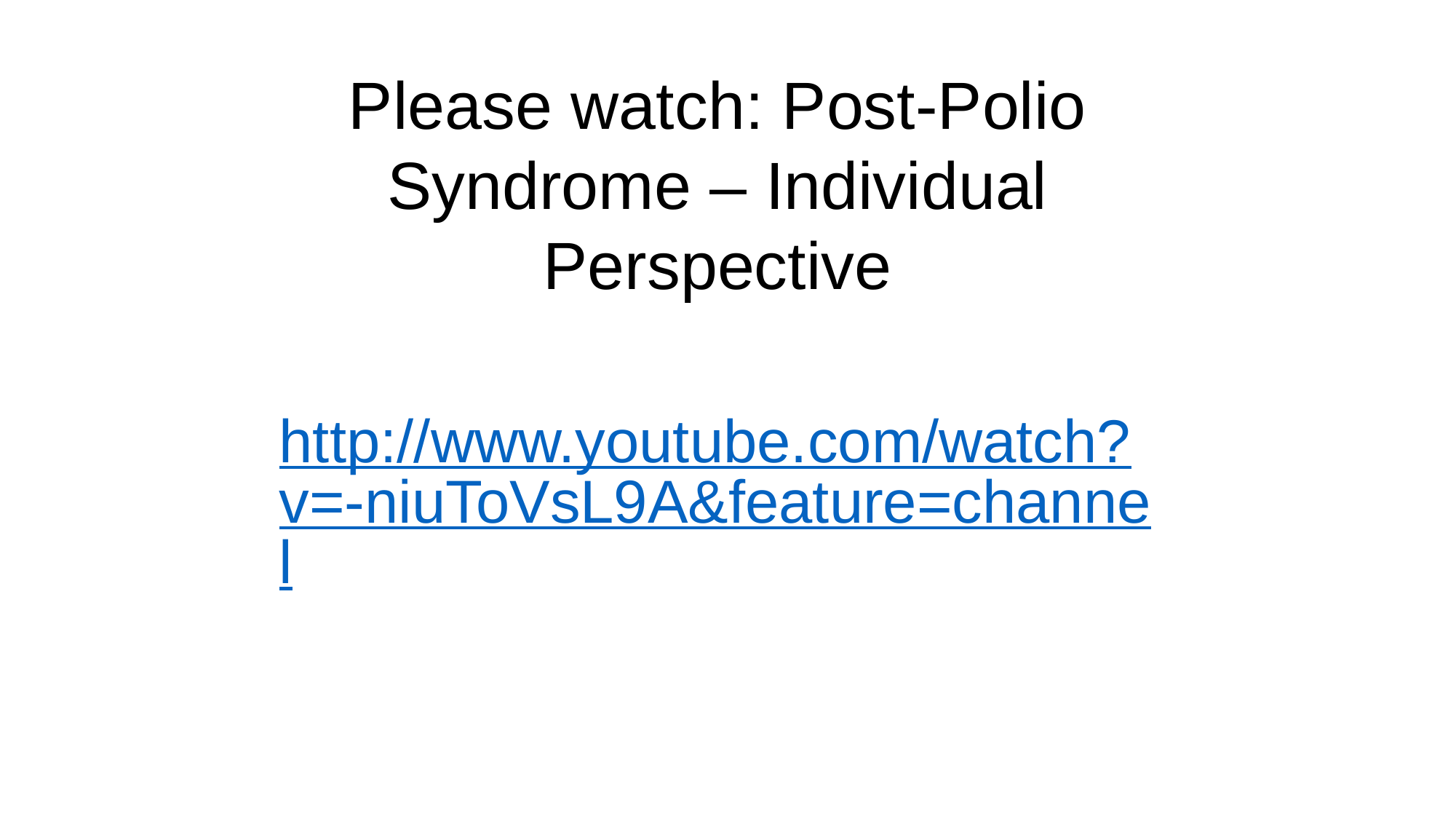

Please watch: Post-Polio Syndrome – Individual Perspective

http://www.youtube.com/watch?v=-niuToVsL9A&feature=channel